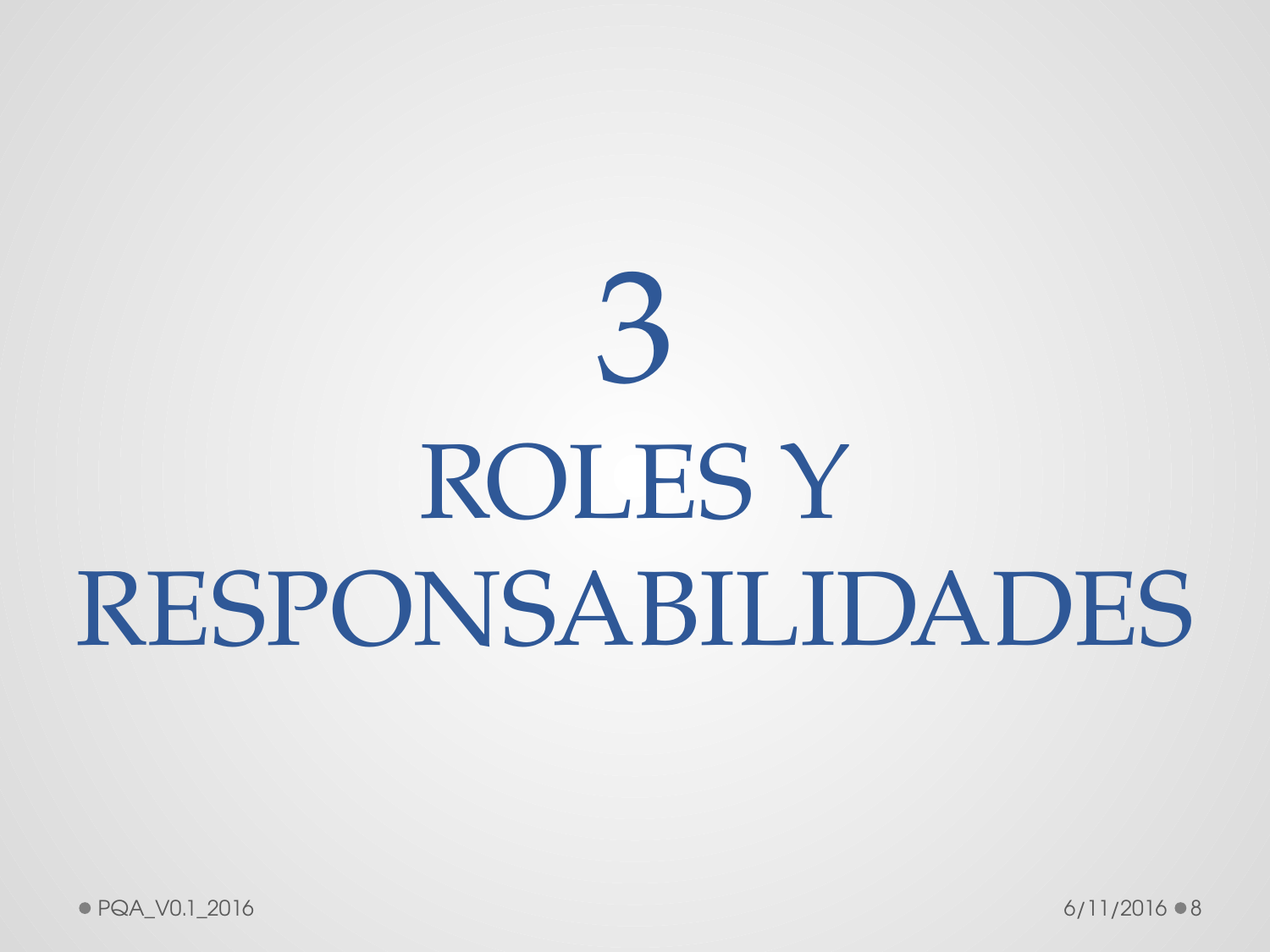

3
ROLES Y RESPONSABILIDADES
PQA_V0.1_2016
6/11/2016
8